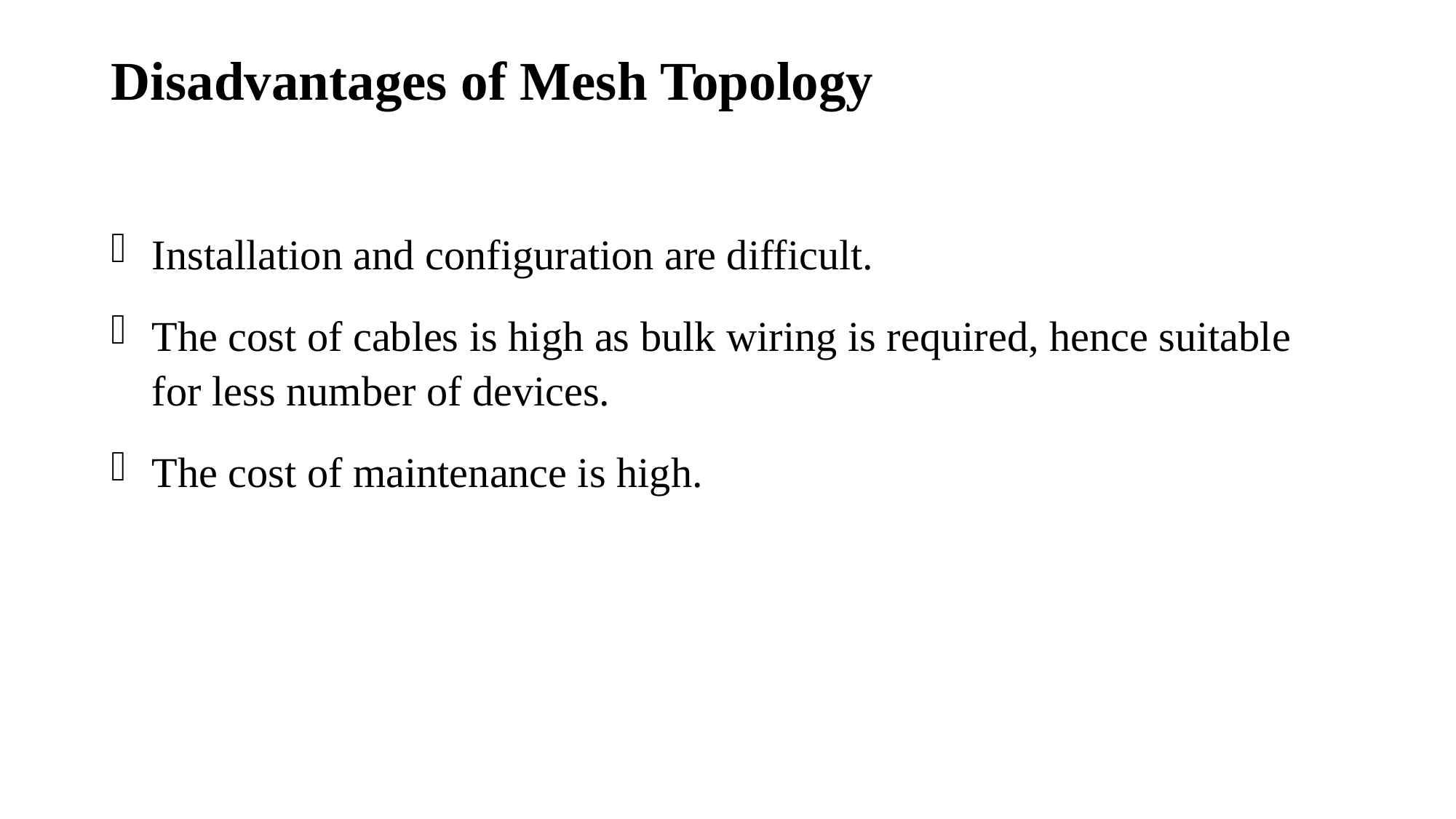

# Disadvantages of Mesh Topology
Installation and configuration are difficult.
The cost of cables is high as bulk wiring is required, hence suitable for less number of devices.
The cost of maintenance is high.